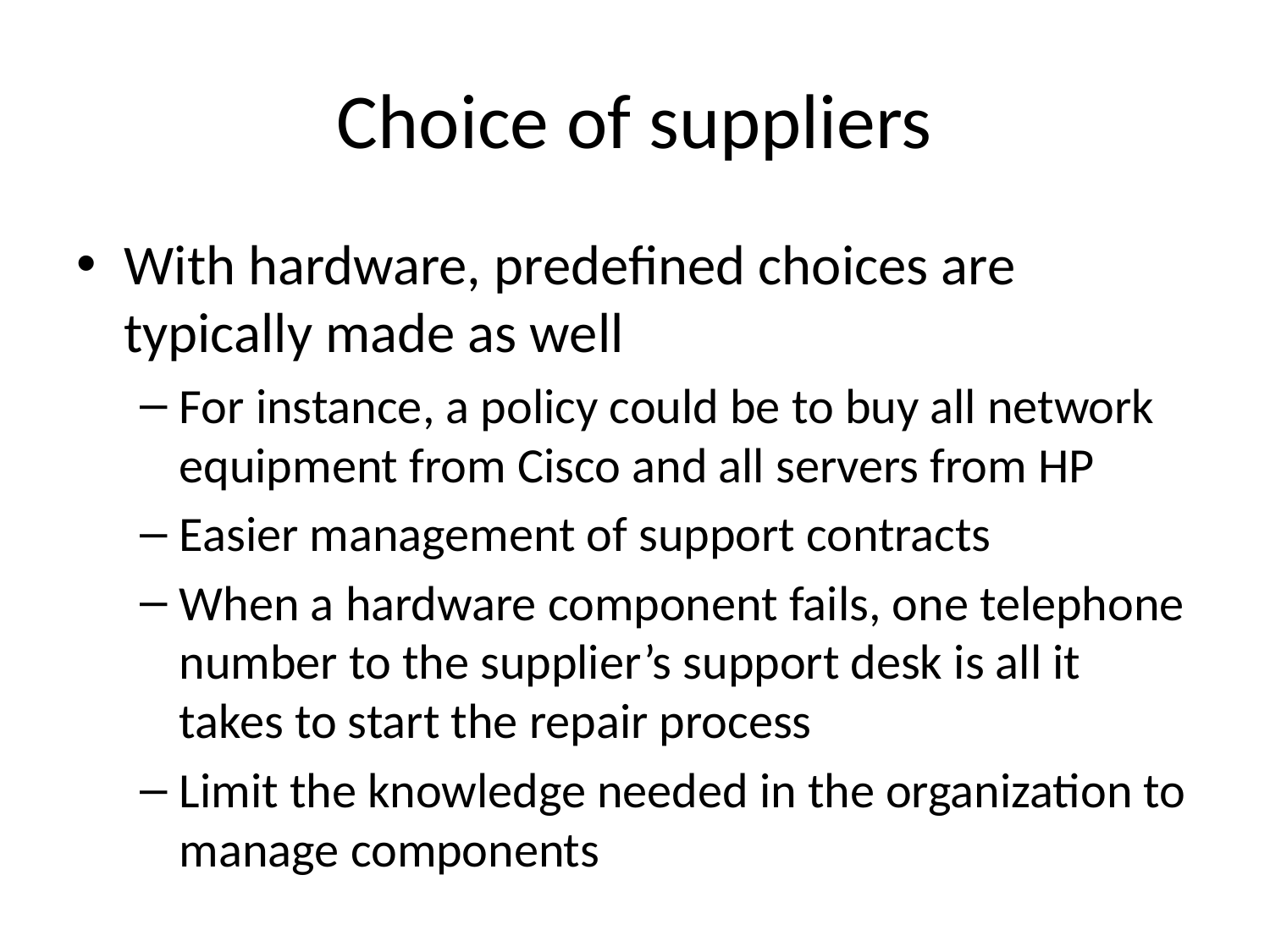

# Choice of suppliers
With hardware, predefined choices are typically made as well
For instance, a policy could be to buy all network equipment from Cisco and all servers from HP
Easier management of support contracts
When a hardware component fails, one telephone number to the supplier’s support desk is all it takes to start the repair process
Limit the knowledge needed in the organization to manage components